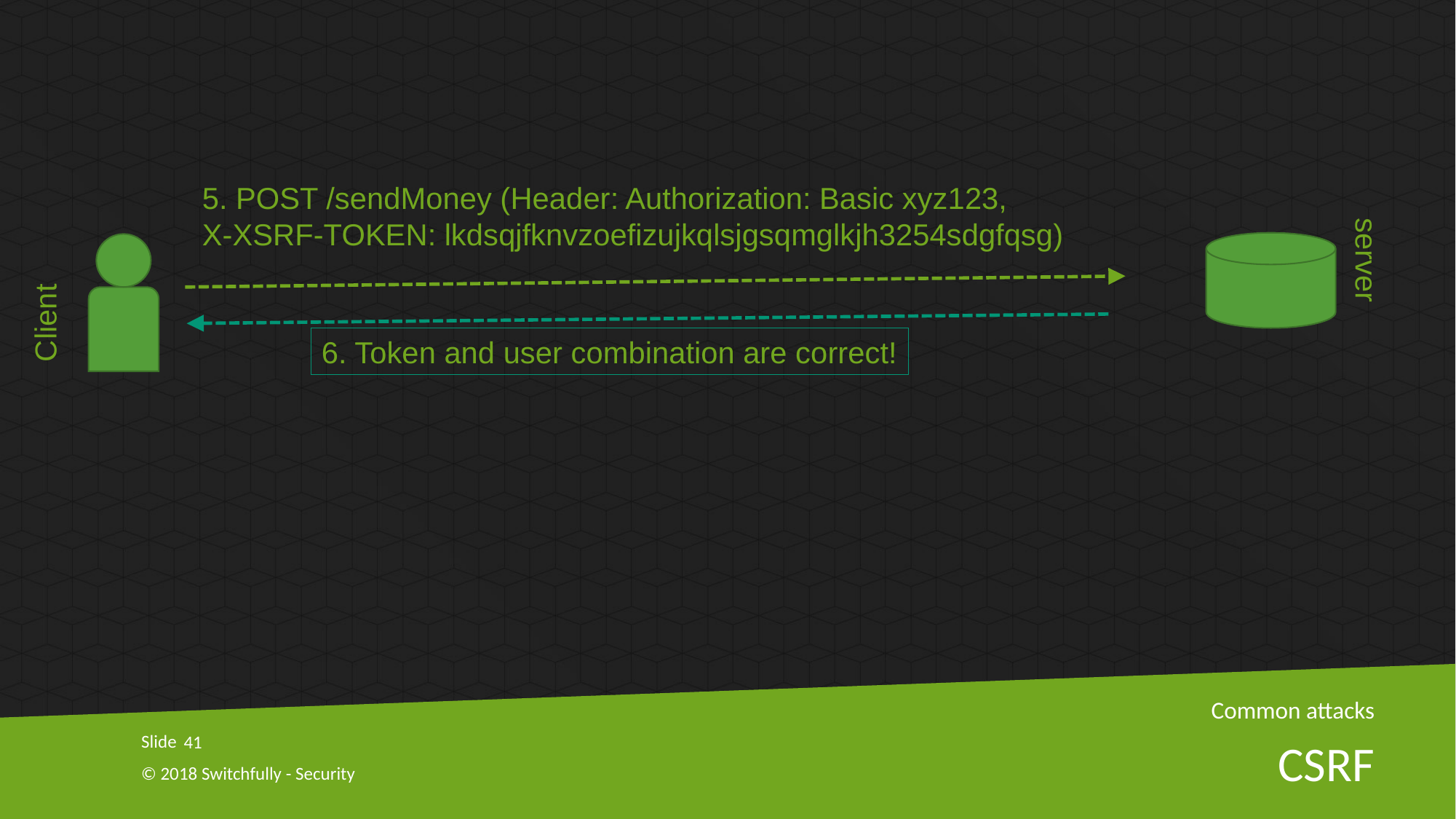

5. POST /sendMoney (Header: Authorization: Basic xyz123,
X-XSRF-TOKEN: lkdsqjfknvzoefizujkqlsjgsqmglkjh3254sdgfqsg)

server

Client
6. Token and user combination are correct!
Common attacks
41
# CSRF
© 2018 Switchfully - Security